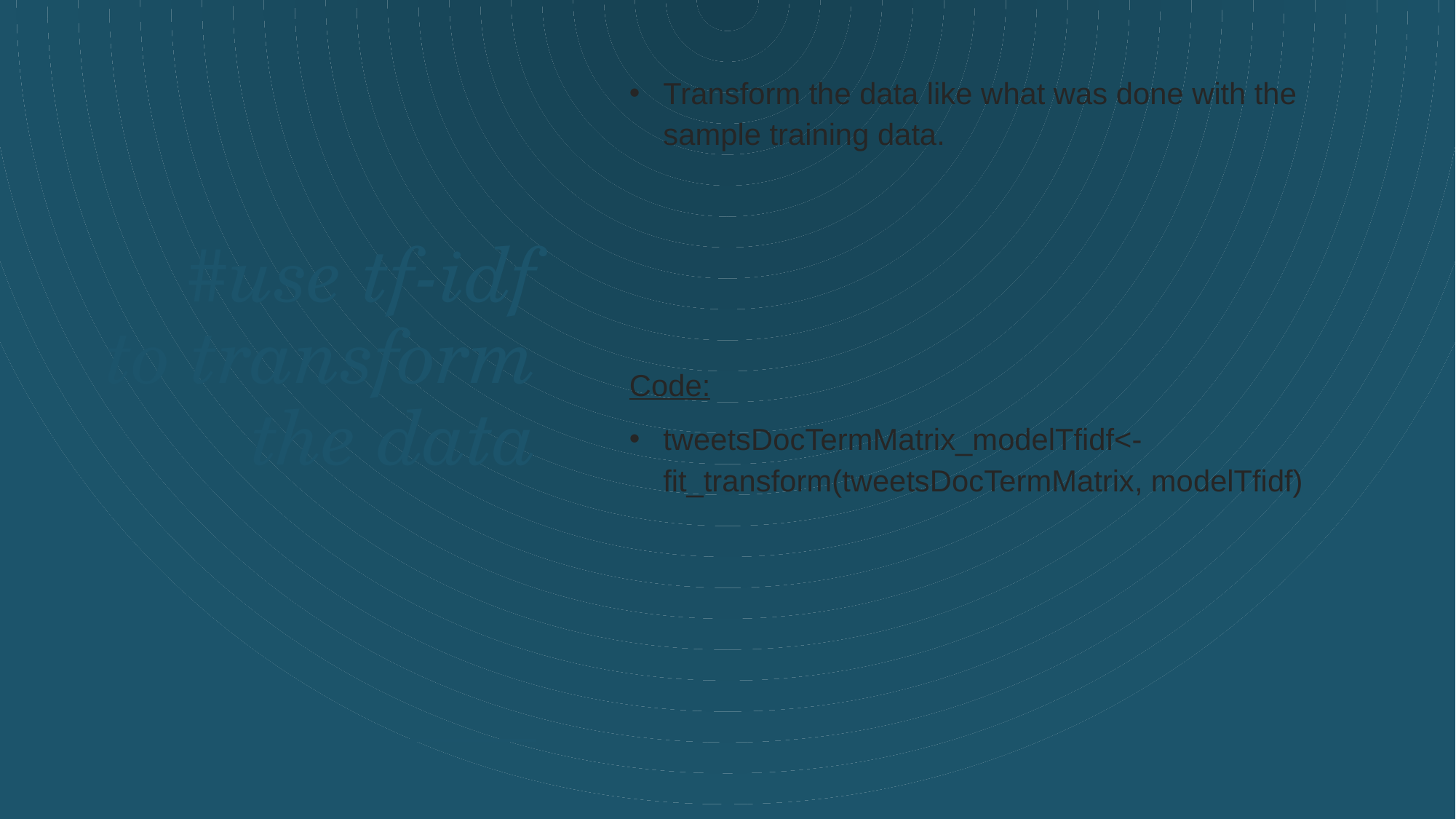

Transform the data like what was done with the sample training data.
# #use tf-idf to transform the data
Code:
tweetsDocTermMatrix_modelTfidf<- fit_transform(tweetsDocTermMatrix, modelTfidf)